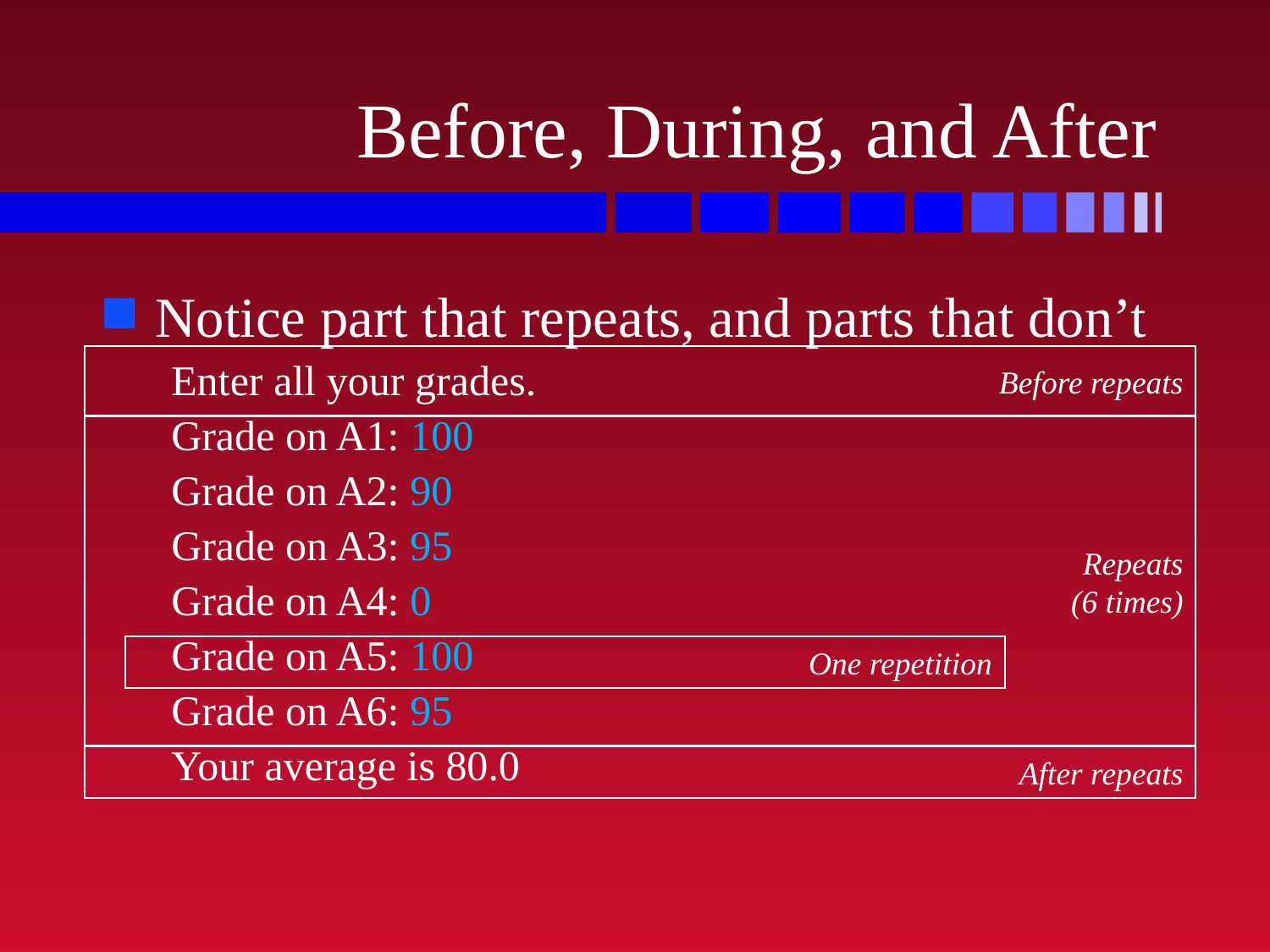

# Before, During, and After
Notice part that repeats, and parts that don’t
Enter all your grades.
Grade on A1: 100
Grade on A2: 90
Grade on A3: 95
Grade on A4: 0
Grade on A5: 100
Grade on A6: 95
Your average is 80.0
Before repeats
Repeats
(6 times)
One repetition
After repeats